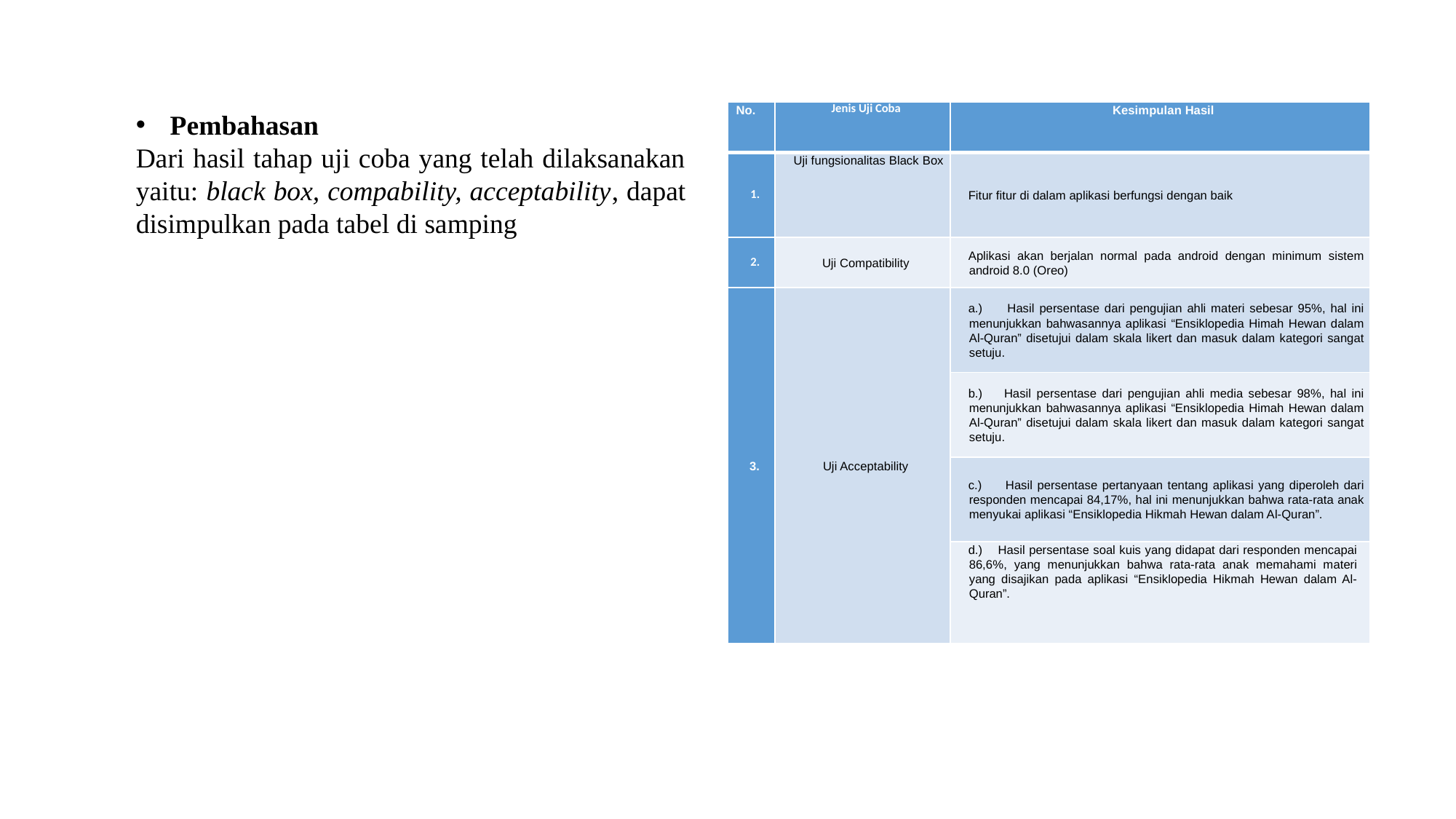

Pembahasan
Dari hasil tahap uji coba yang telah dilaksanakan yaitu: black box, compability, acceptability, dapat disimpulkan pada tabel di samping
| No. | Jenis Uji Coba | Kesimpulan Hasil |
| --- | --- | --- |
| 1. | Uji fungsionalitas Black Box | Fitur fitur di dalam aplikasi berfungsi dengan baik |
| 2. | Uji Compatibility | Aplikasi akan berjalan normal pada android dengan minimum sistem android 8.0 (Oreo) |
| 3. | Uji Acceptability | a.) Hasil persentase dari pengujian ahli materi sebesar 95%, hal ini menunjukkan bahwasannya aplikasi “Ensiklopedia Himah Hewan dalam Al-Quran” disetujui dalam skala likert dan masuk dalam kategori sangat setuju. |
|  |  | b.) Hasil persentase dari pengujian ahli media sebesar 98%, hal ini menunjukkan bahwasannya aplikasi “Ensiklopedia Himah Hewan dalam Al-Quran” disetujui dalam skala likert dan masuk dalam kategori sangat setuju. |
|  |  | c.) Hasil persentase pertanyaan tentang aplikasi yang diperoleh dari responden mencapai 84,17%, hal ini menunjukkan bahwa rata-rata anak menyukai aplikasi “Ensiklopedia Hikmah Hewan dalam Al-Quran”. |
|  |  | d.) Hasil persentase soal kuis yang didapat dari responden mencapai 86,6%, yang menunjukkan bahwa rata-rata anak memahami materi yang disajikan pada aplikasi “Ensiklopedia Hikmah Hewan dalam Al-Quran”. |
10